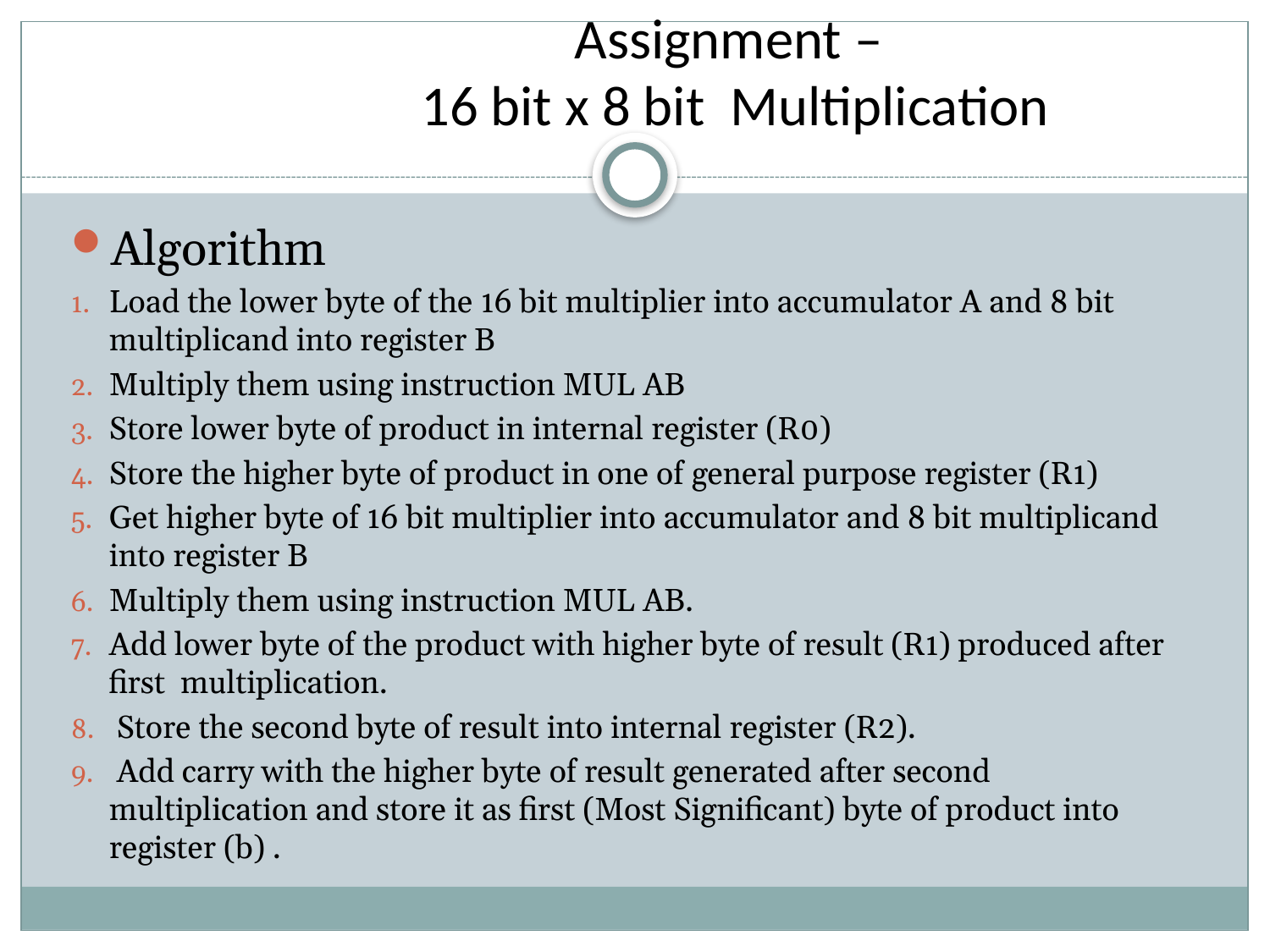

Assignment –
16 bit x 8 bit  Multiplication
Algorithm
Load the lower byte of the 16 bit multiplier into accumulator A and 8 bit multiplicand into register B
Multiply them using instruction MUL AB
Store lower byte of product in internal register (R0)
Store the higher byte of product in one of general purpose register (R1)
Get higher byte of 16 bit multiplier into accumulator and 8 bit multiplicand into register B
Multiply them using instruction MUL AB.
Add lower byte of the product with higher byte of result (R1) produced after first  multiplication.
 Store the second byte of result into internal register (R2).
 Add carry with the higher byte of result generated after second multiplication and store it as first (Most Significant) byte of product into register (b) .